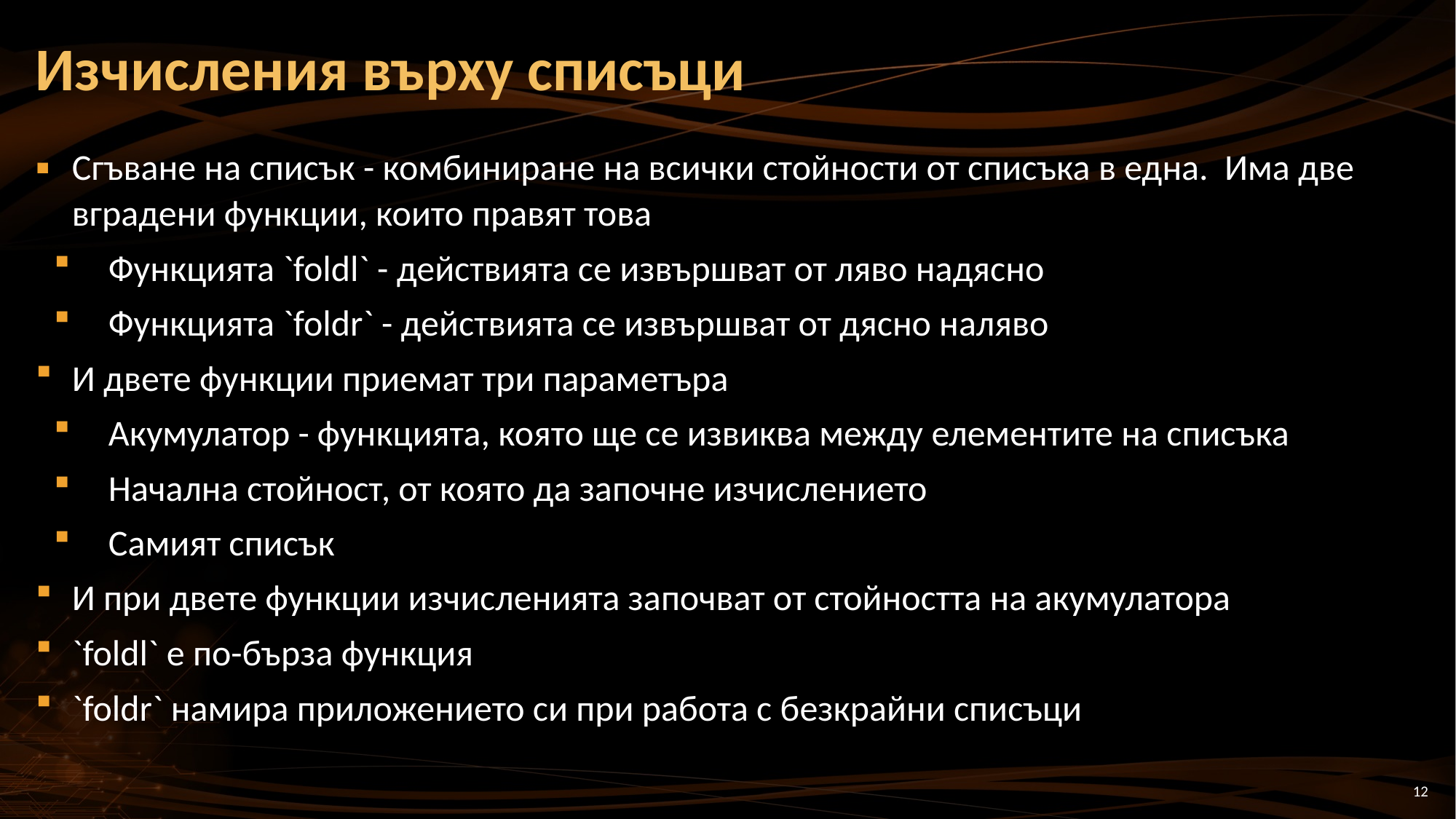

# Изчисления върху списъци
Сгъване на списък - комбиниране на всички стойности от списъка в една.  Има две вградени функции, които правят това
Функцията `foldl` - действията се извършват от ляво надясно
Функцията `foldr` - действията се извършват от дясно наляво
И двете функции приемат три параметъра
Акумулатор - функцията, която ще се извиква между елементите на списъка
Начална стойност, от която да започне изчислението
Самият списък
И при двете функции изчисленията започват от стойността на акумулатора
`foldl` е по-бърза функция
`foldr` намира приложението си при работа с безкрайни списъци
12